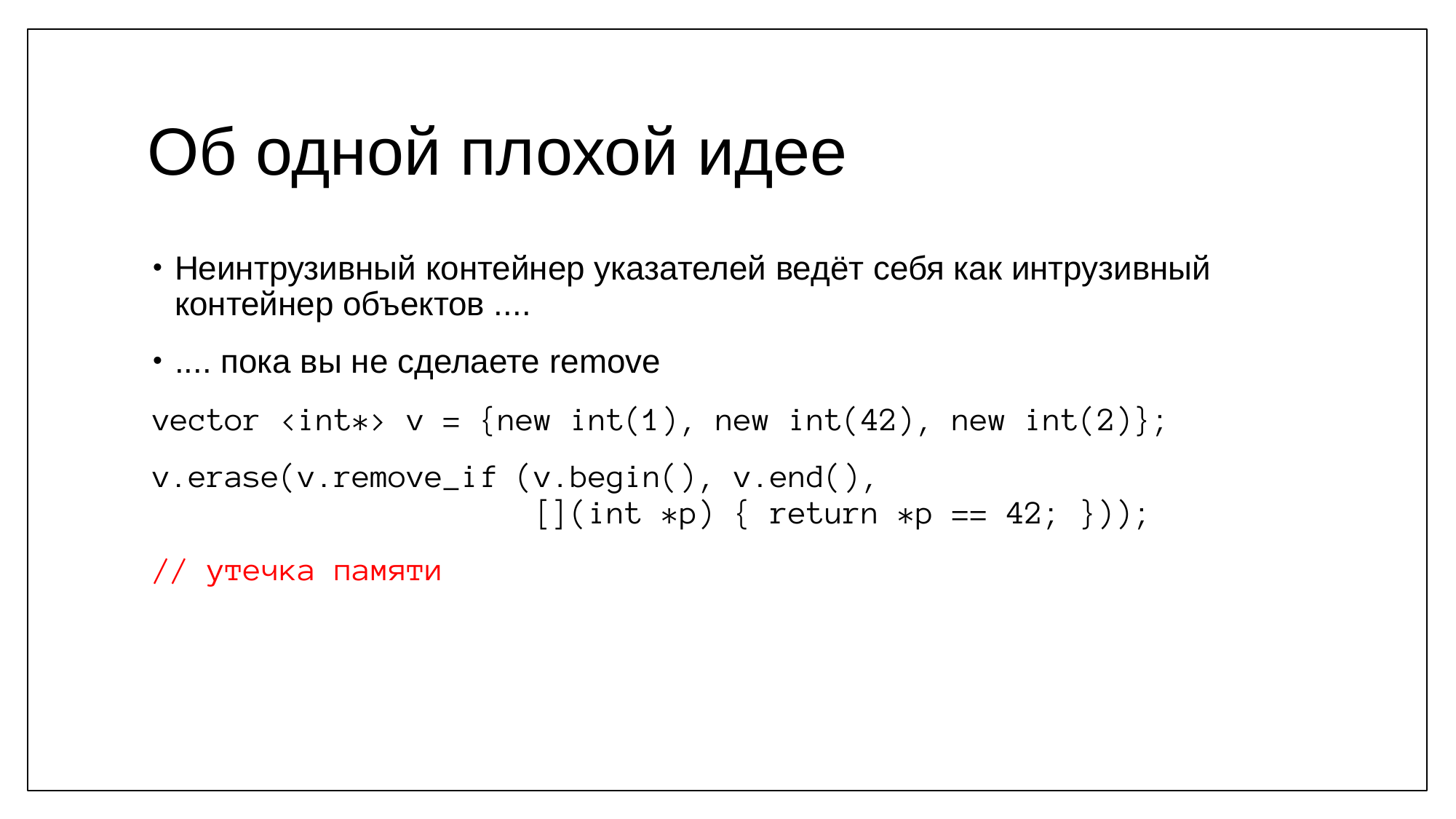

# Об одной плохой идее
Неинтрузивный контейнер указателей ведёт себя как интрузивный контейнер объектов ....
.... пока вы не сделаете remove
vector <int*> v = {new int(1), new int(42), new int(2)};
v.erase(v.remove_if (v.begin(), v.end(),
                     [](int *p) { return *p == 42; }));
// утечка памяти